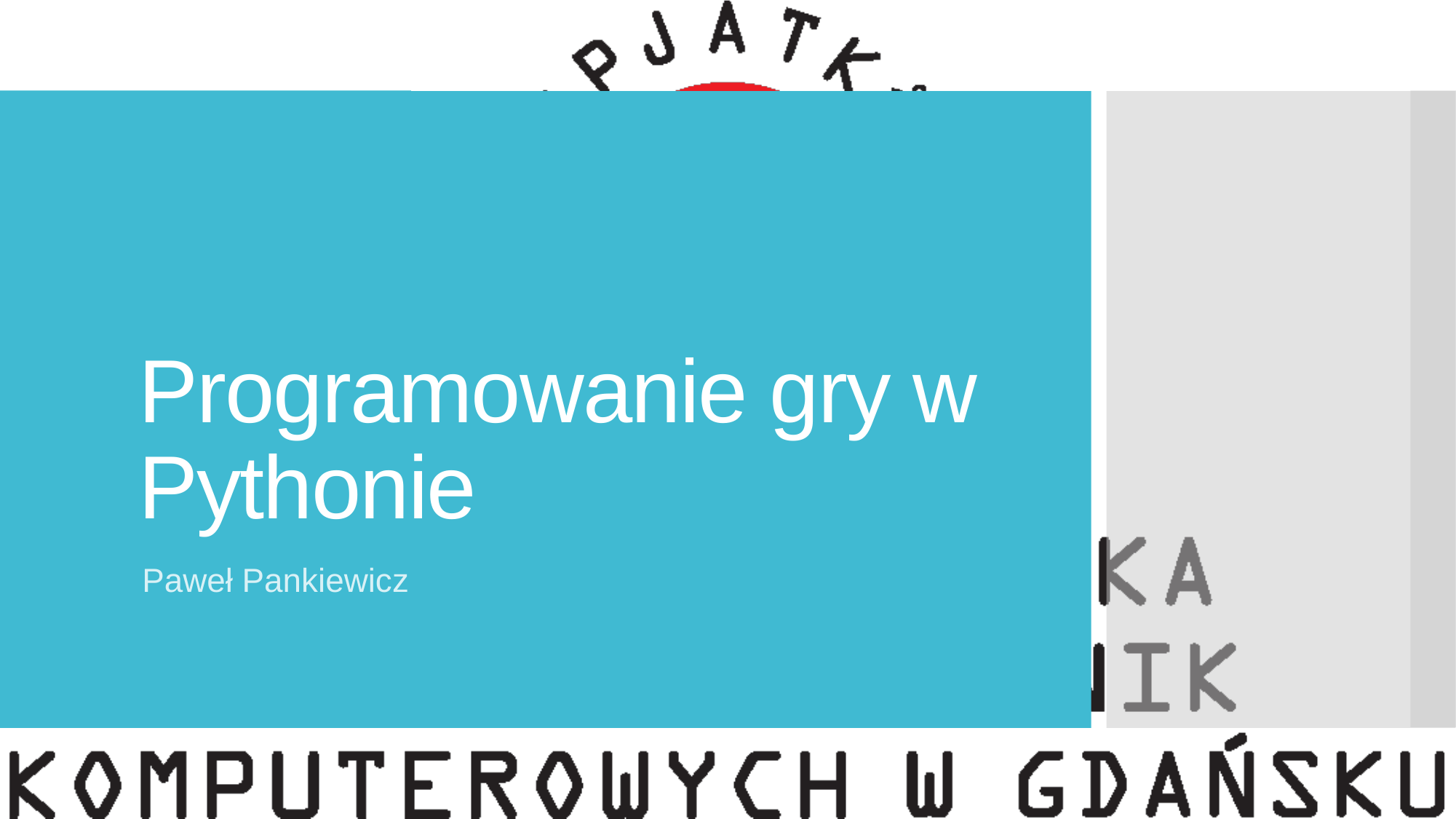

# Programowanie gry w Pythonie
Paweł Pankiewicz